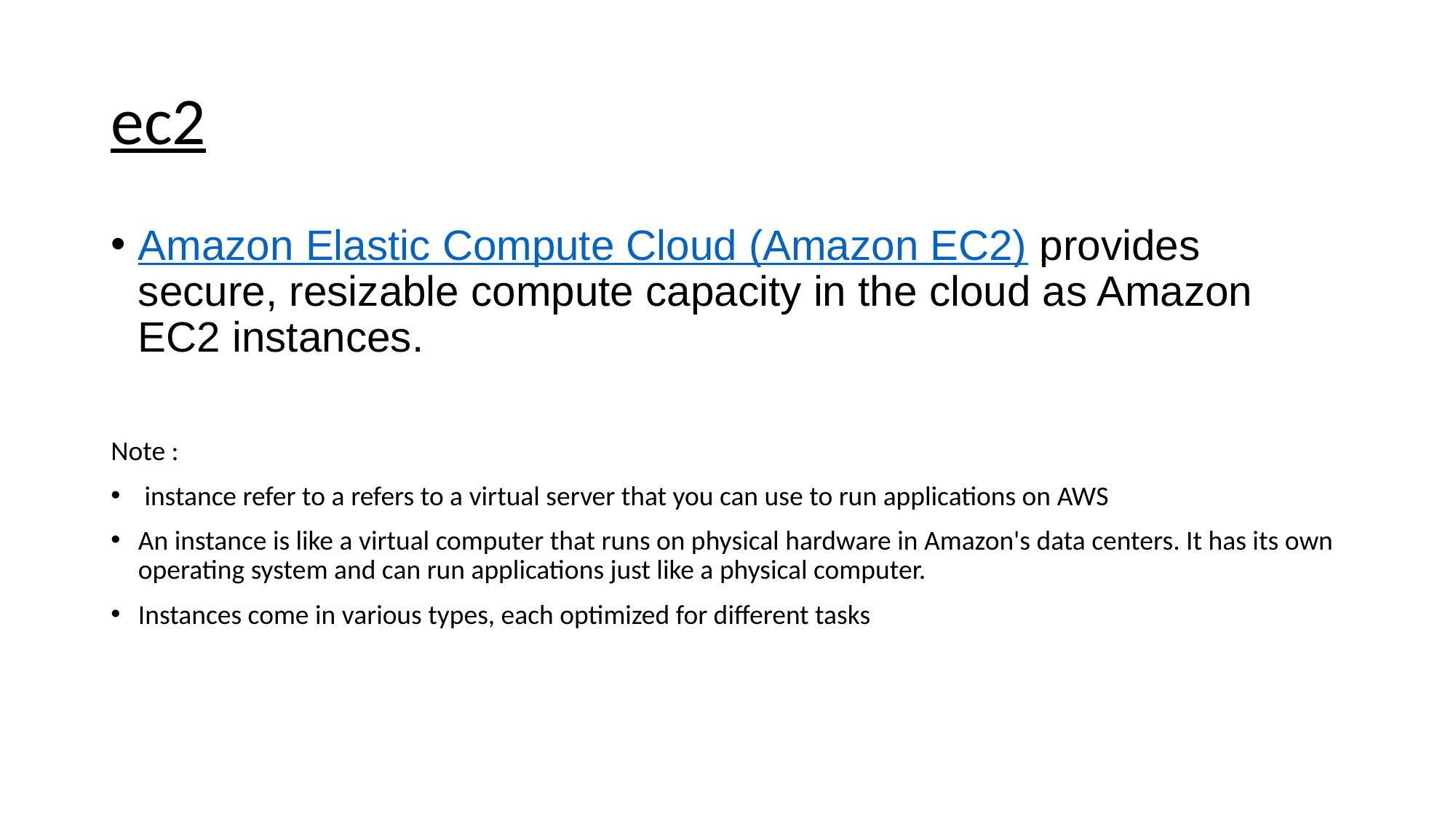

# ec2
Amazon Elastic Compute Cloud (Amazon EC2) provides secure, resizable compute capacity in the cloud as Amazon EC2 instances.

Note :
 instance refer to a refers to a virtual server that you can use to run applications on AWS
An instance is like a virtual computer that runs on physical hardware in Amazon's data centers. It has its own operating system and can run applications just like a physical computer.
Instances come in various types, each optimized for different tasks